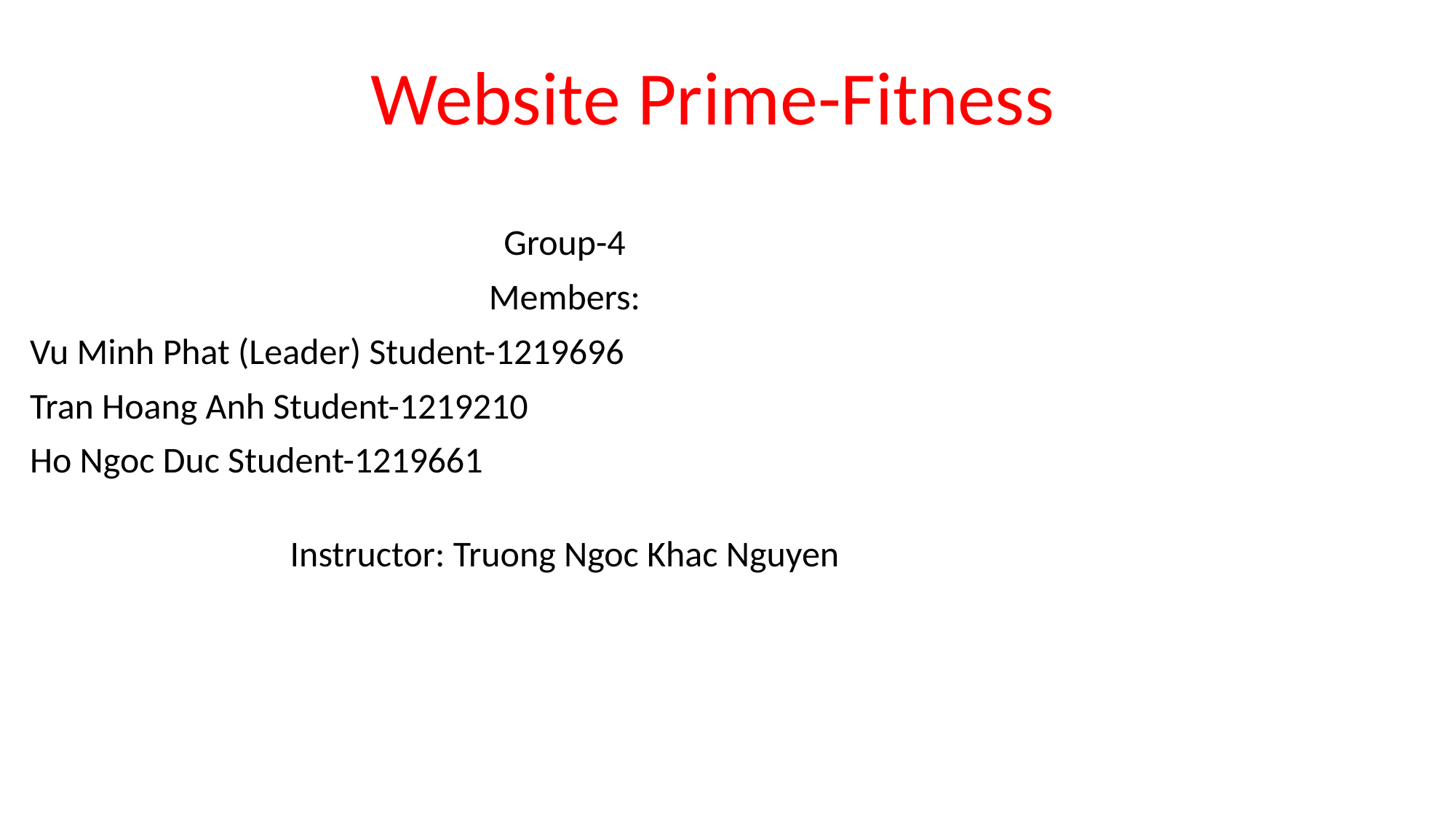

# Website Prime-Fitness
Group-4
Members:
Vu Minh Phat (Leader) Student-1219696
Tran Hoang Anh Student-1219210
Ho Ngoc Duc Student-1219661
Instructor: Truong Ngoc Khac Nguyen